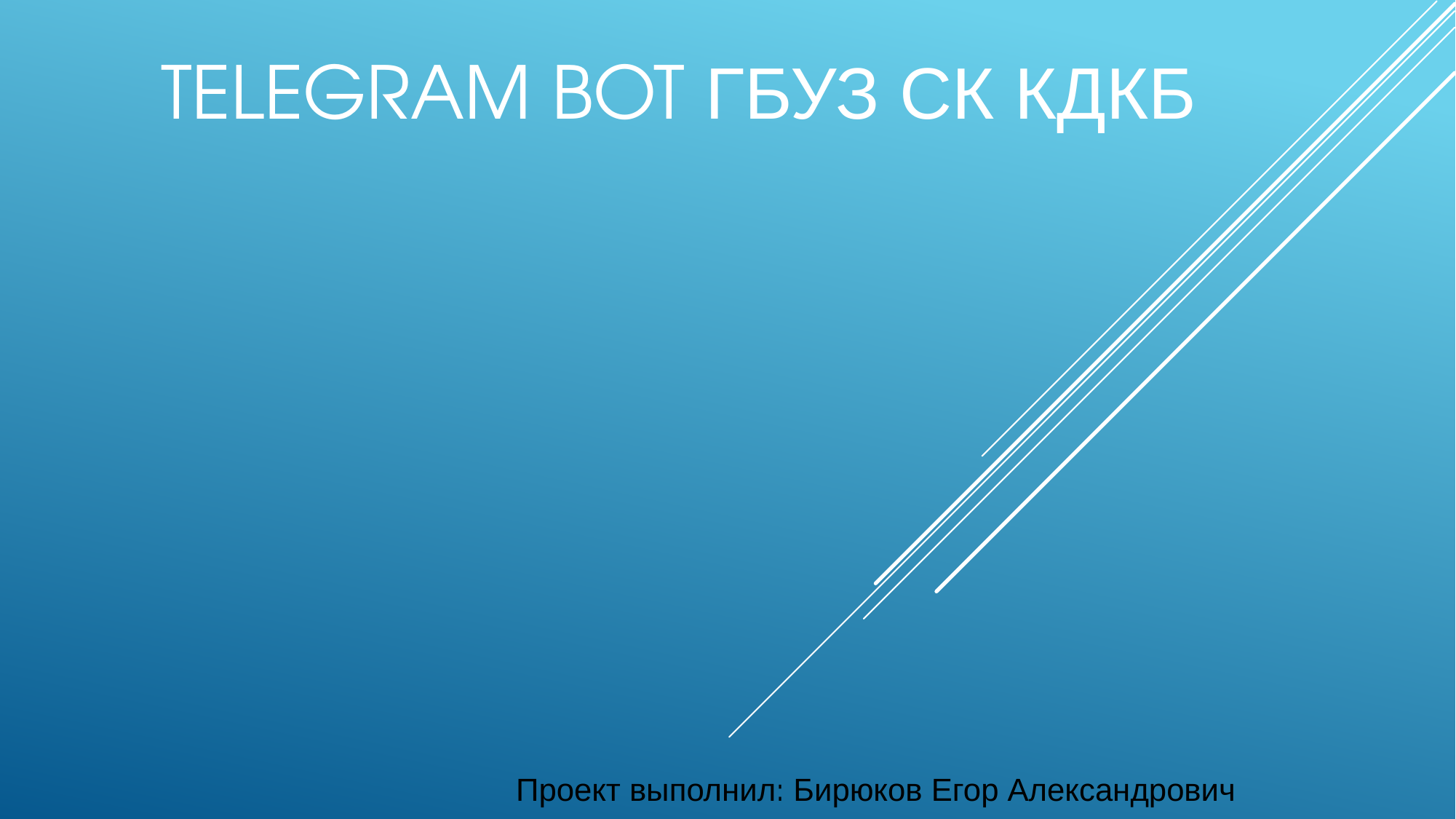

# Telegram Bot ГБУЗ СК КДКБ
Проект выполнил: Бирюков Егор Александрович